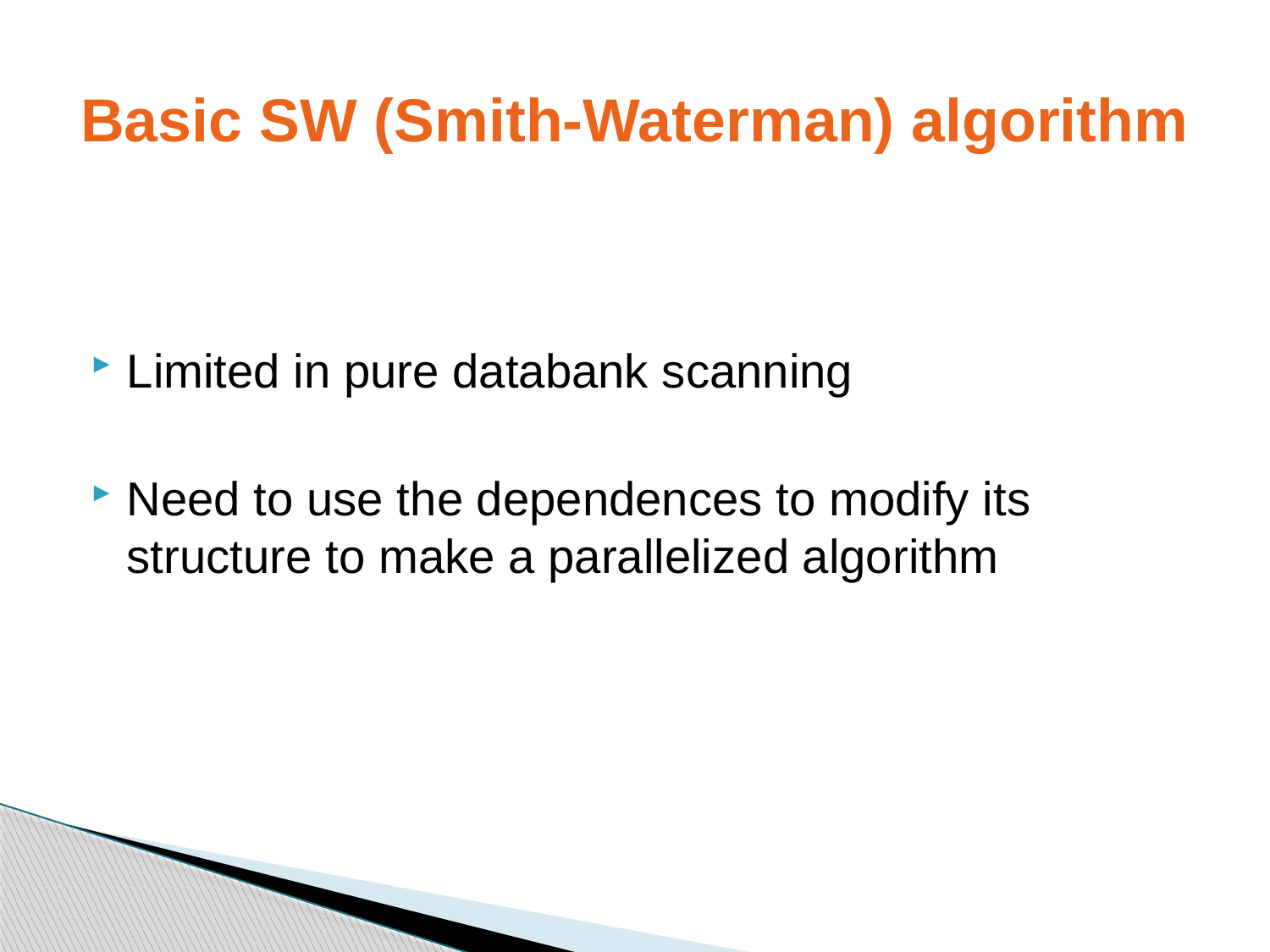

# Basic SW (Smith-Waterman) algorithm

Limited in pure databank scanning

Need to use the dependences to modify its structure to make a parallelized algorithm